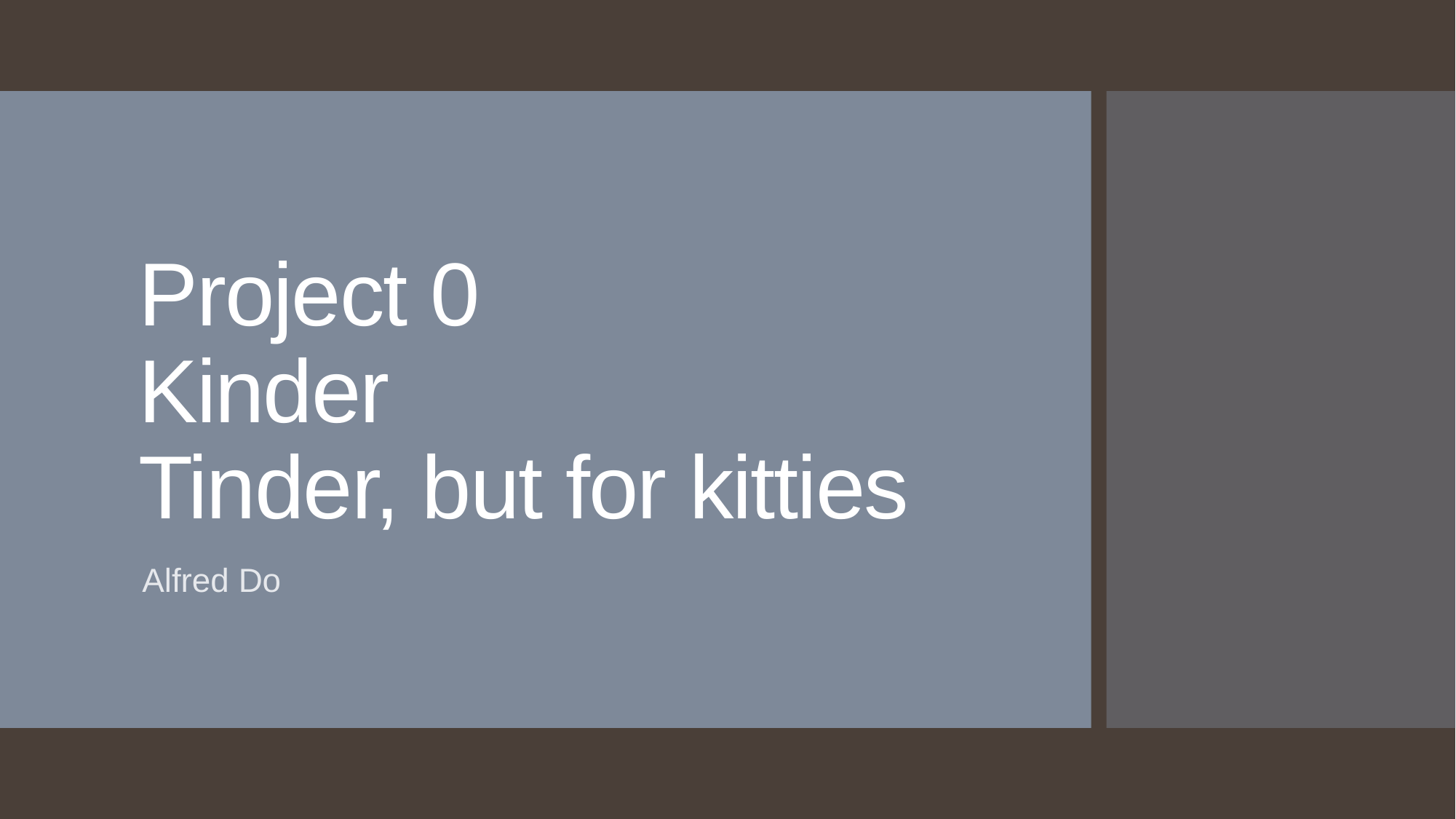

# Project 0 Kinder Tinder, but for kitties
Alfred Do